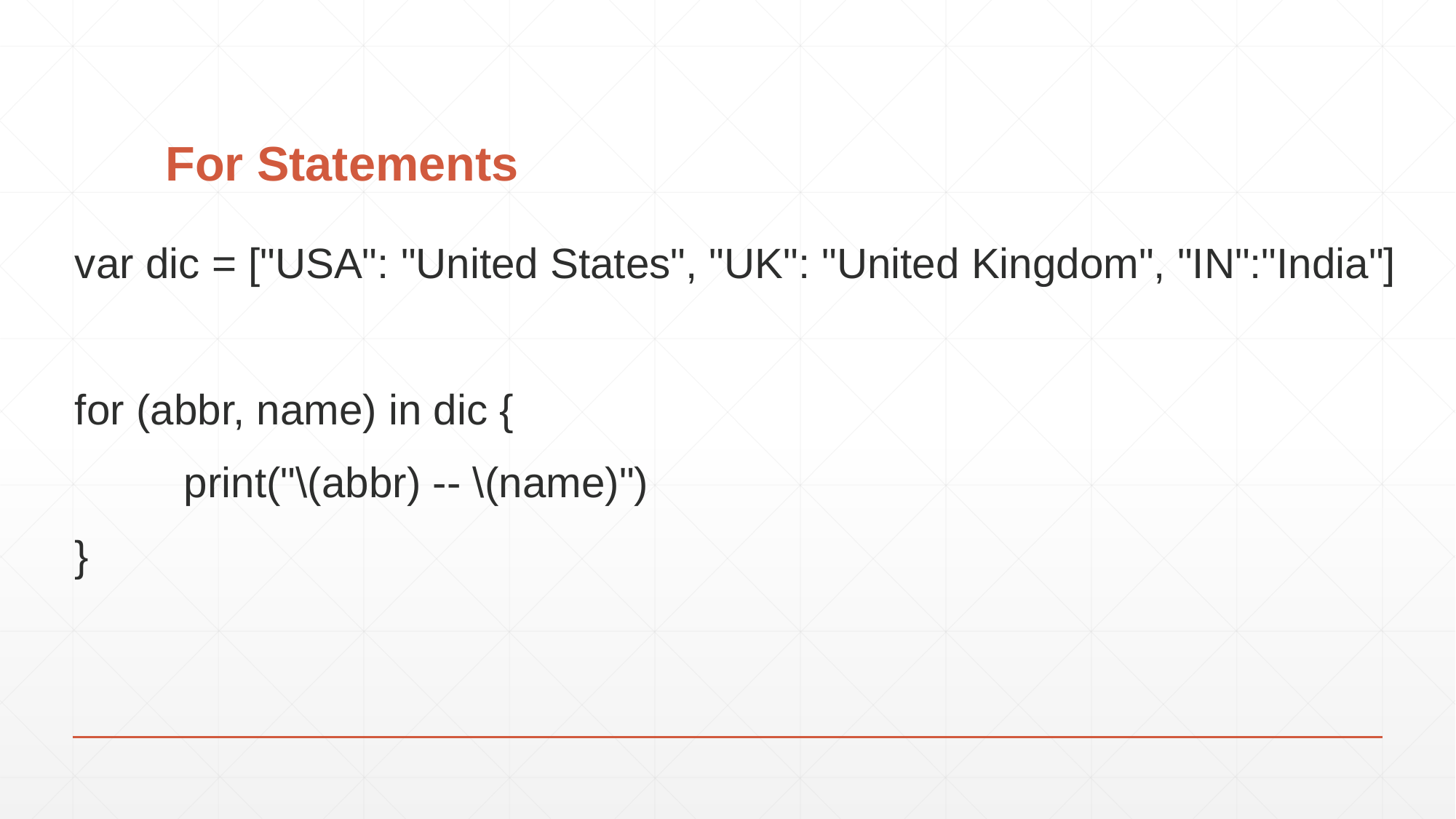

# For Statements
var dic = ["USA": "United States", "UK": "United Kingdom", "IN":"India"]

for (abbr, name) in dic {
	print("\(abbr) -- \(name)")
}